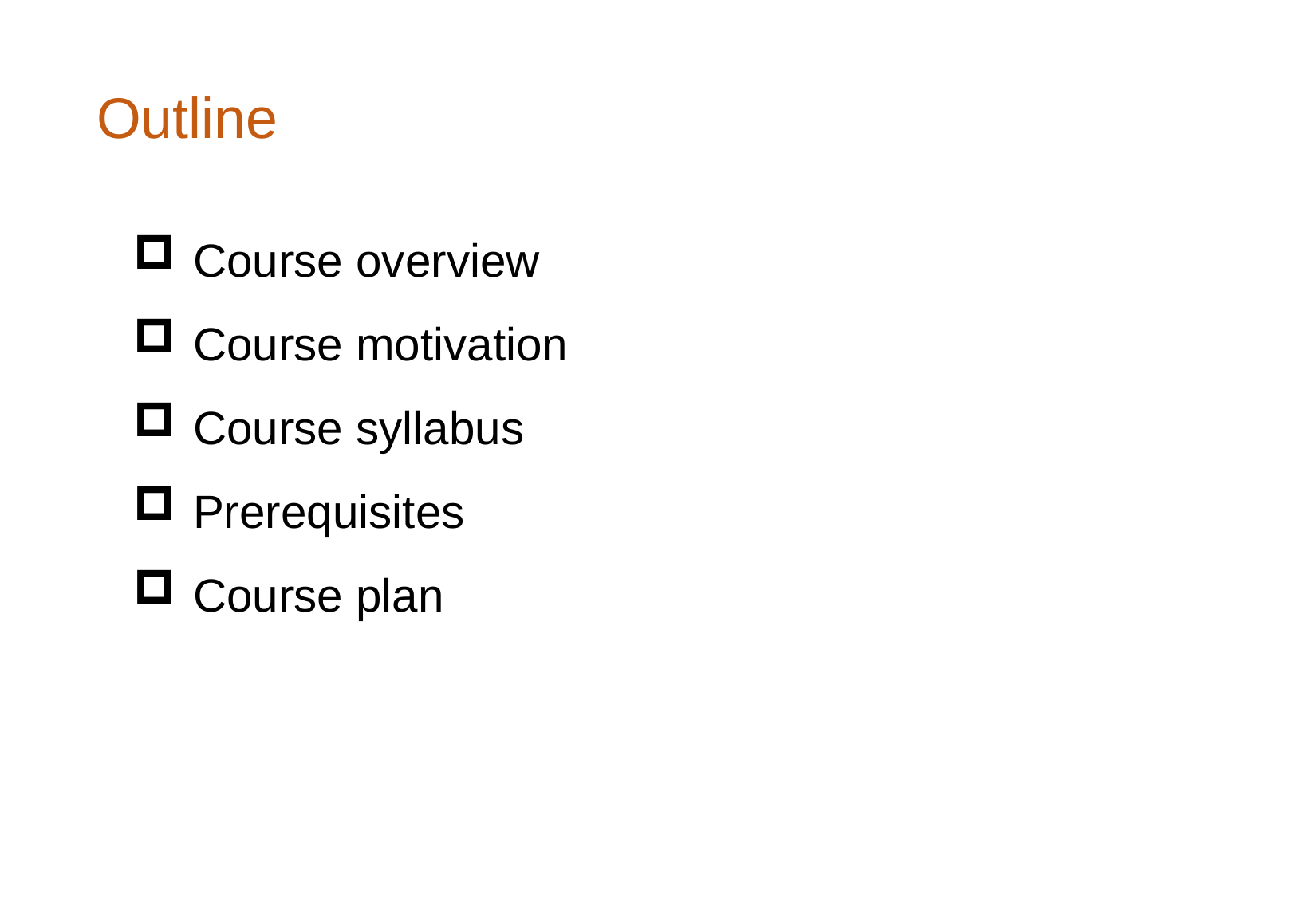

Outline
Course overview
Course motivation
Course syllabus
Prerequisites
Course plan